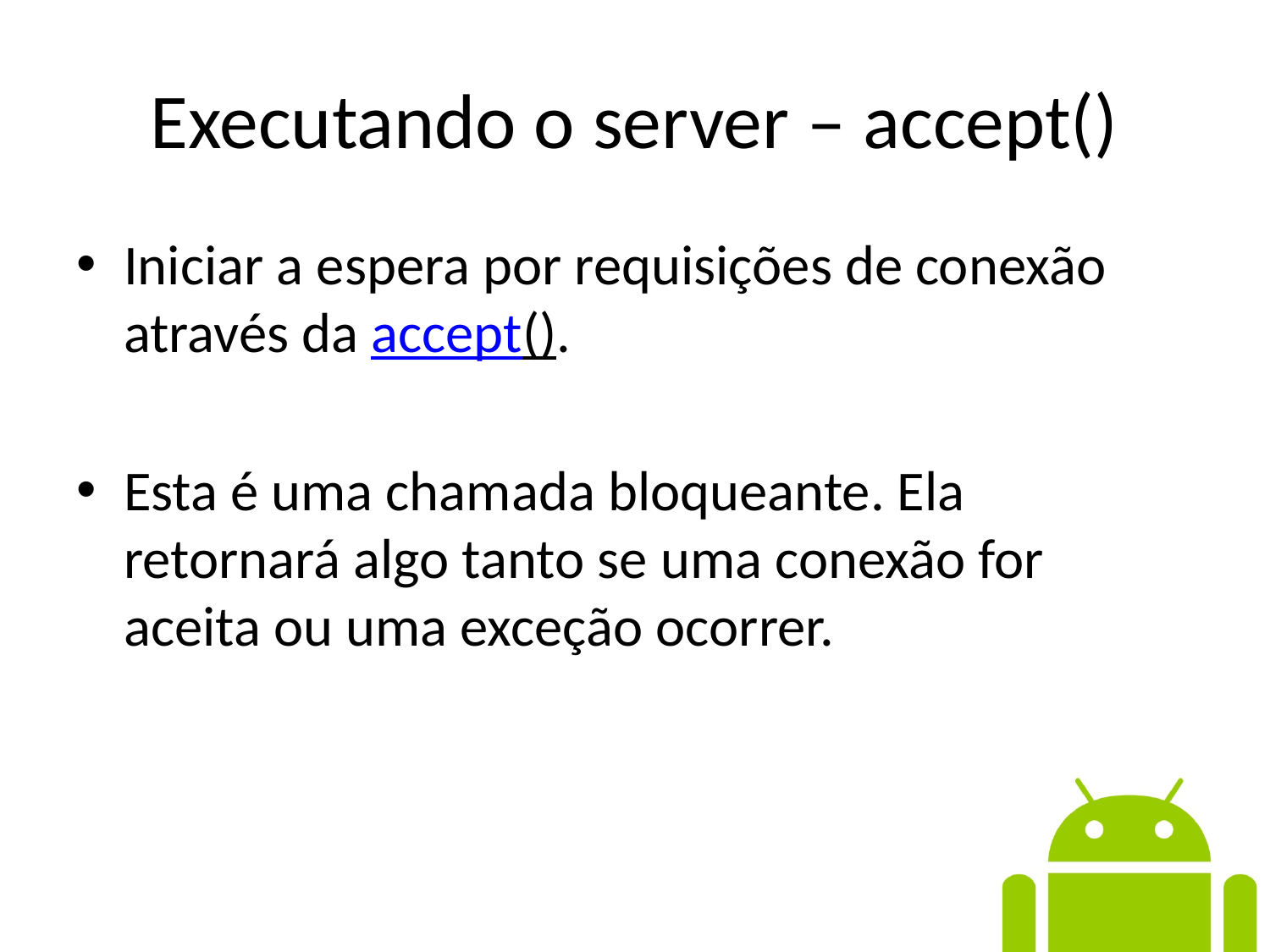

# Executando o server – accept()
Iniciar a espera por requisições de conexão através da accept().

Esta é uma chamada bloqueante. Ela retornará algo tanto se uma conexão for aceita ou uma exceção ocorrer.